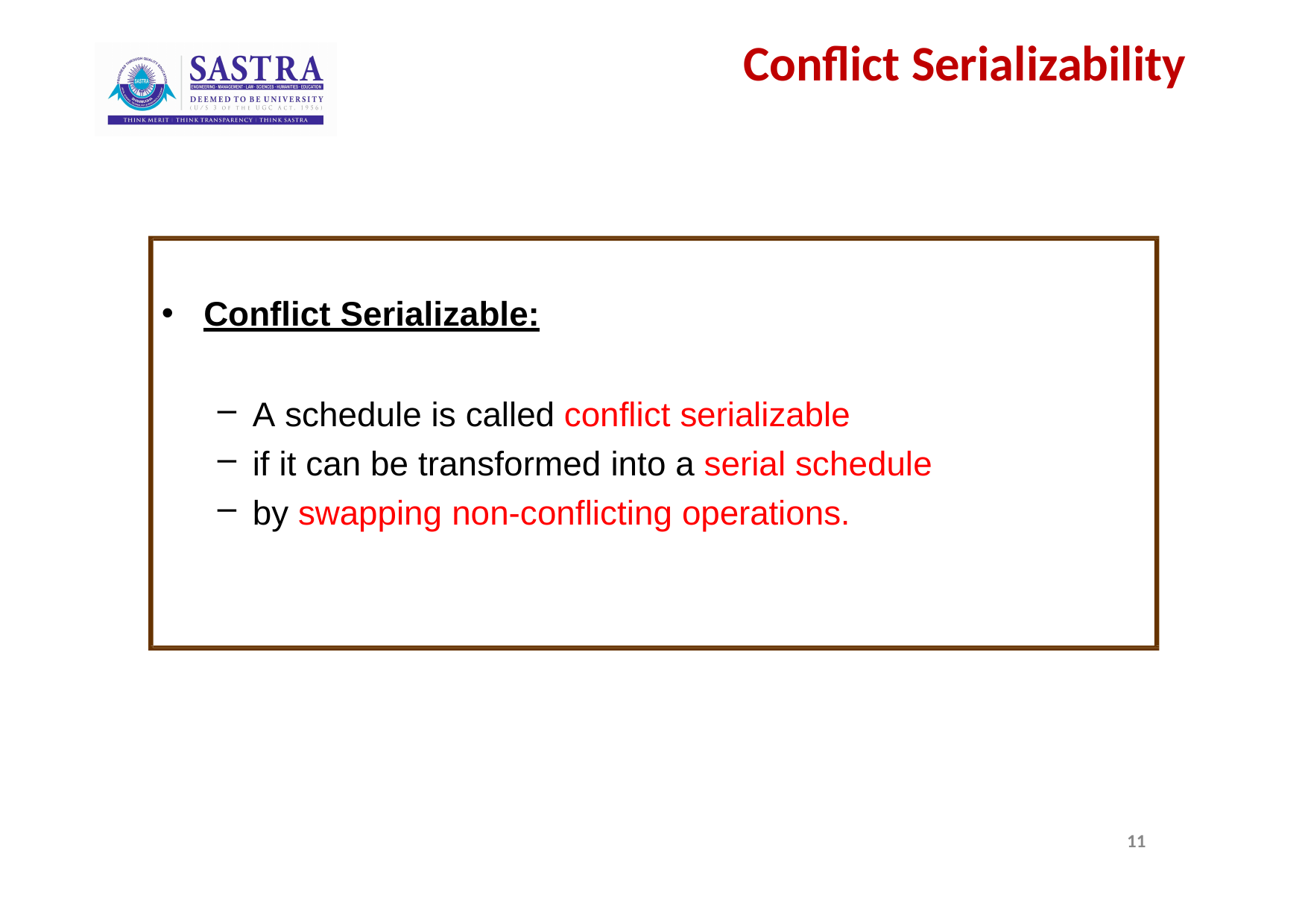

# Conflict Serializability

Conflict Serializable:

A schedule is called conflict serializable
if it can be transformed into a serial schedule
by swapping non-conflicting operations.
11